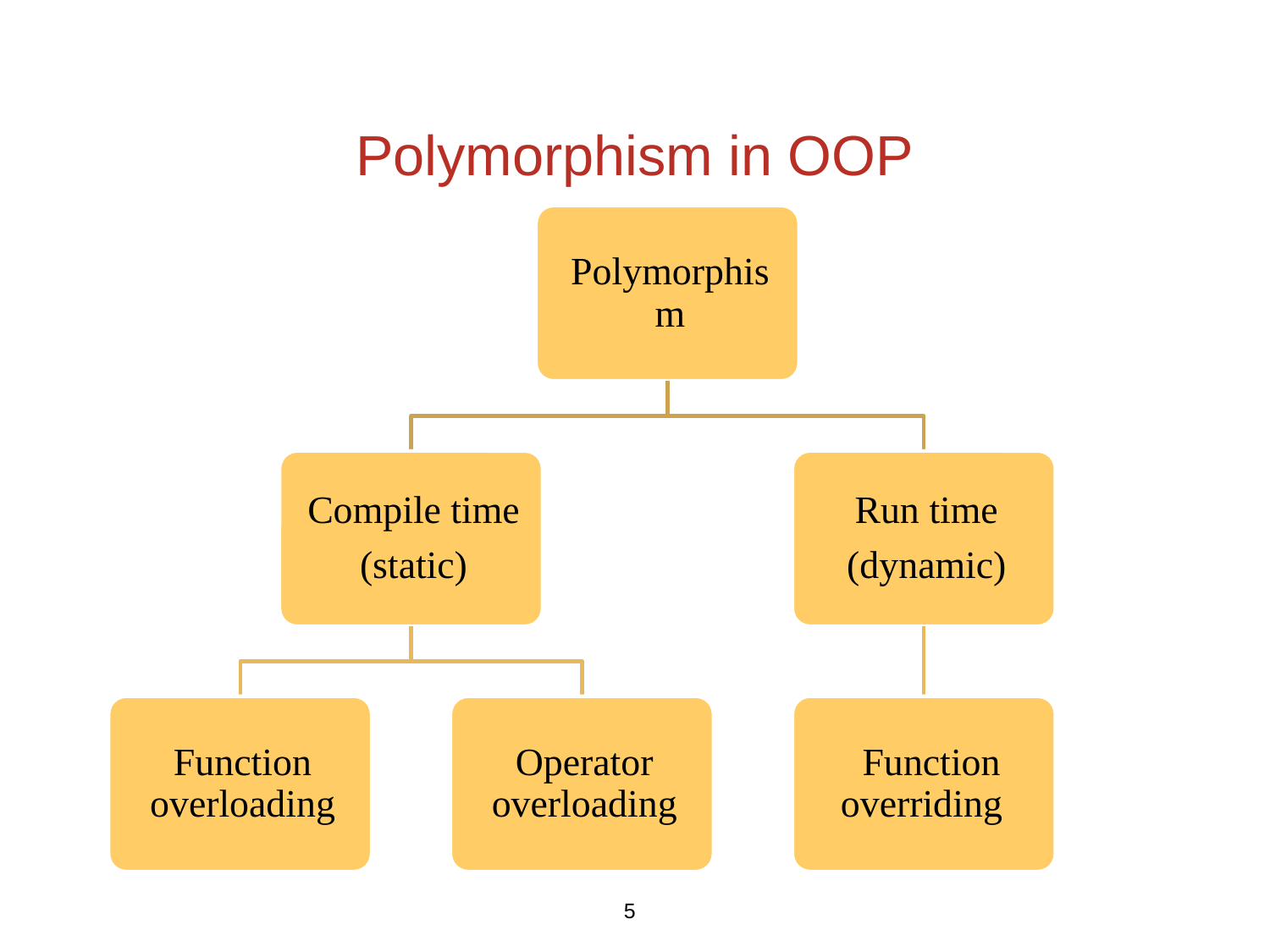

Polymorphism in OOP
Polymorphism
Compile time
(static)
Function overloading
Operator overloading
Run time
(dynamic)
 Function overriding
5